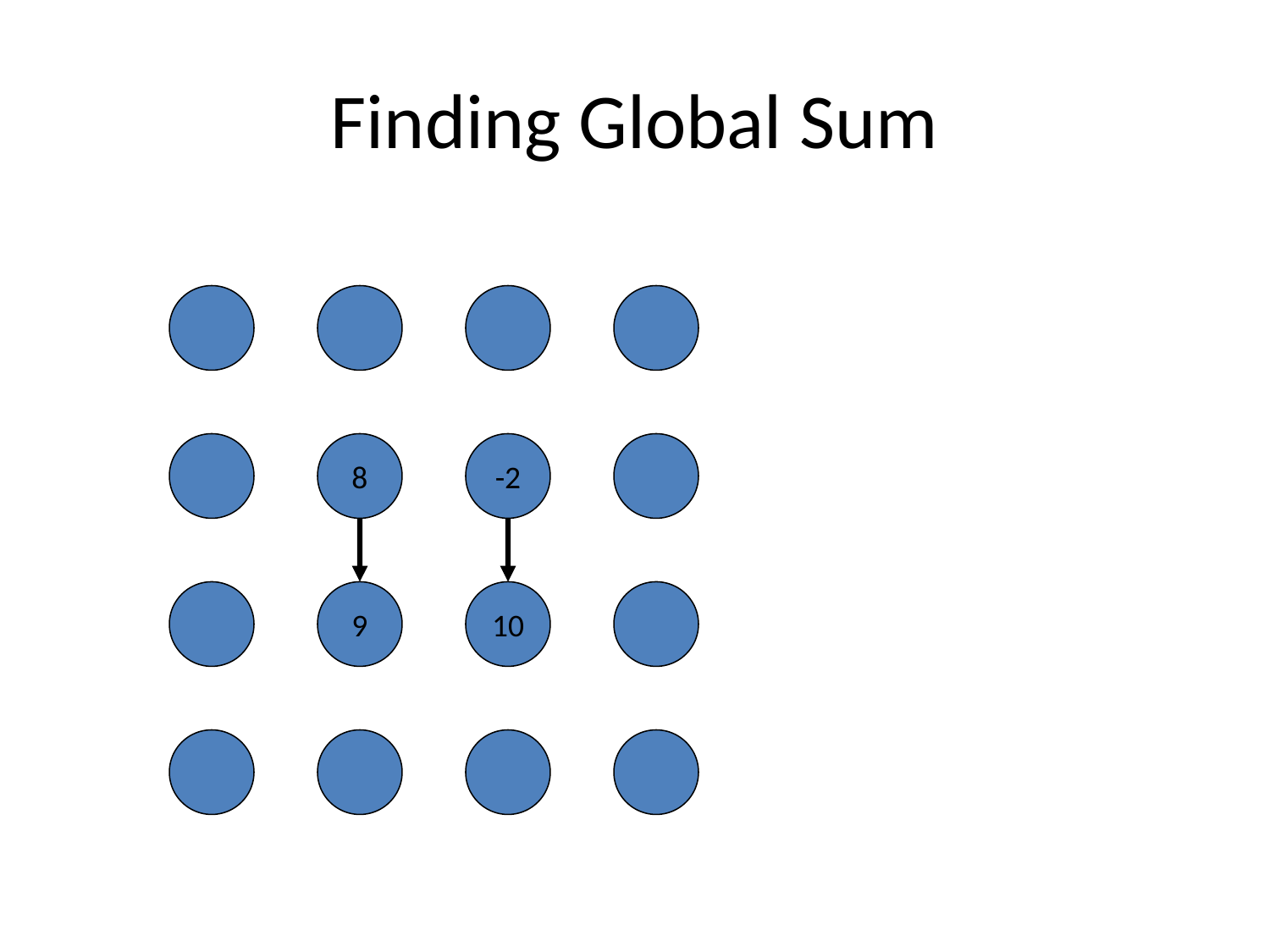

# Finding Global Sum

8
-2

9
10